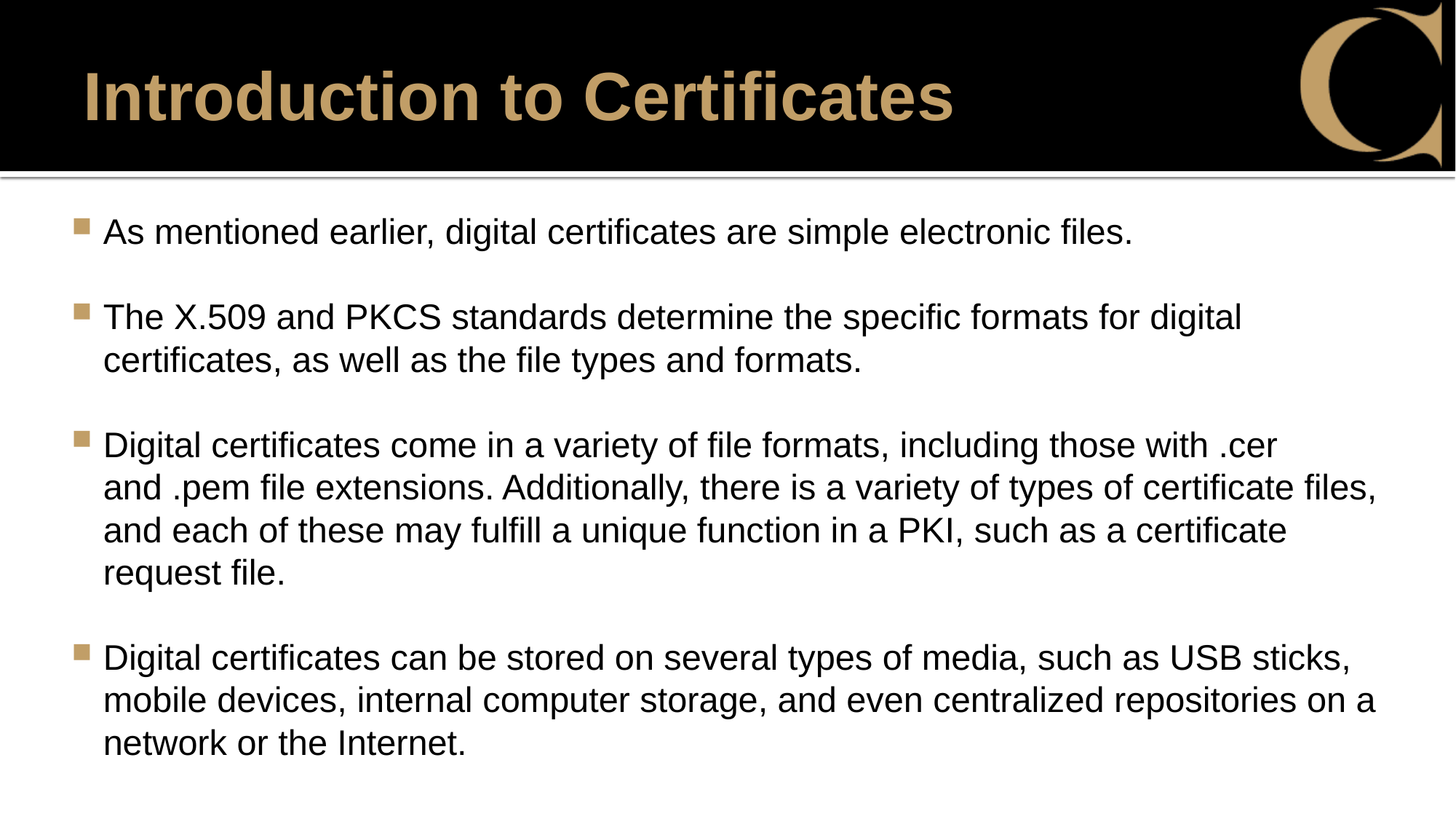

Introduction to Certificates
As mentioned earlier, digital certificates are simple electronic files.

The X.509 and PKCS standards determine the specific formats for digital certificates, as well as the file types and formats.

Digital certificates come in a variety of file formats, including those with .cer and .pem file extensions. Additionally, there is a variety of types of certificate files, and each of these may fulfill a unique function in a PKI, such as a certificate request file.

Digital certificates can be stored on several types of media, such as USB sticks, mobile devices, internal computer storage, and even centralized repositories on a network or the Internet.